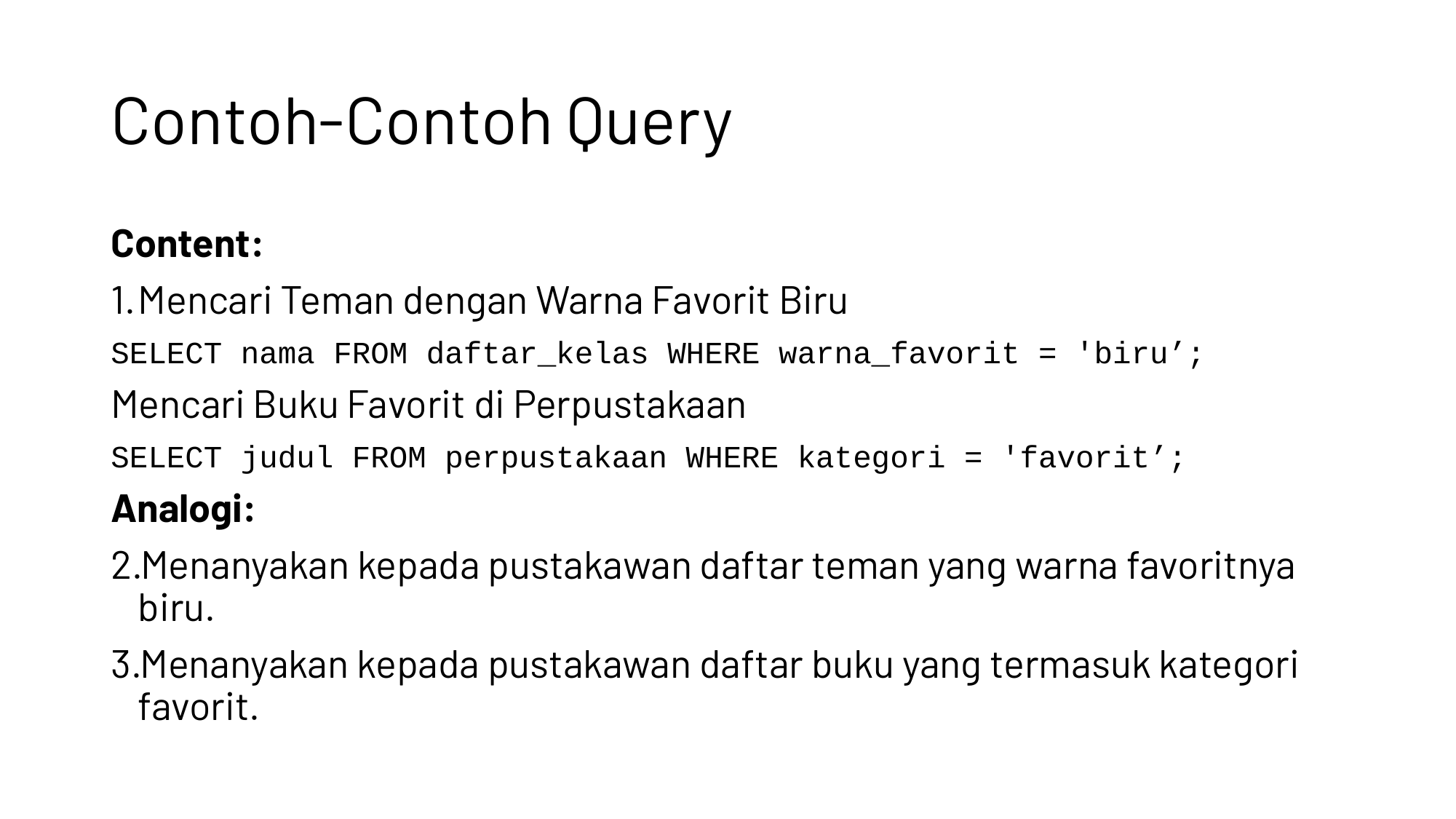

# Contoh-Contoh Query
Content:
Mencari Teman dengan Warna Favorit Biru
SELECT nama FROM daftar_kelas WHERE warna_favorit = 'biru’;
Mencari Buku Favorit di Perpustakaan
SELECT judul FROM perpustakaan WHERE kategori = 'favorit’;
Analogi:
Menanyakan kepada pustakawan daftar teman yang warna favoritnya biru.
Menanyakan kepada pustakawan daftar buku yang termasuk kategori favorit.